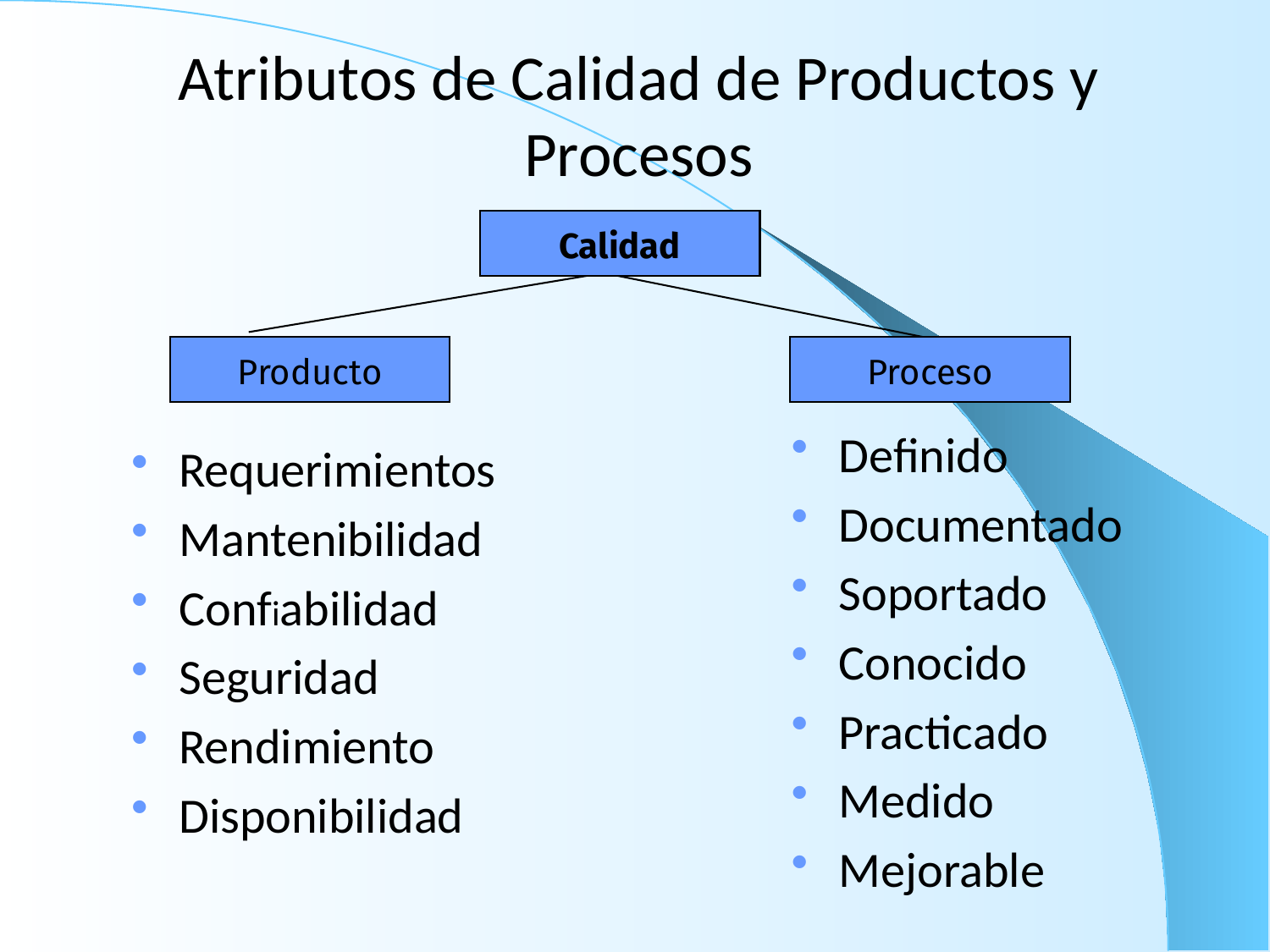

Atributos de Calidad de Productos y Procesos
Calidad

Producto
Proceso

Definido
Documentado
Soportado
Conocido
Practicado
Medido
Mejorable
Requerimientos
Mantenibilidad
Confiabilidad
Seguridad
Rendimiento
Disponibilidad